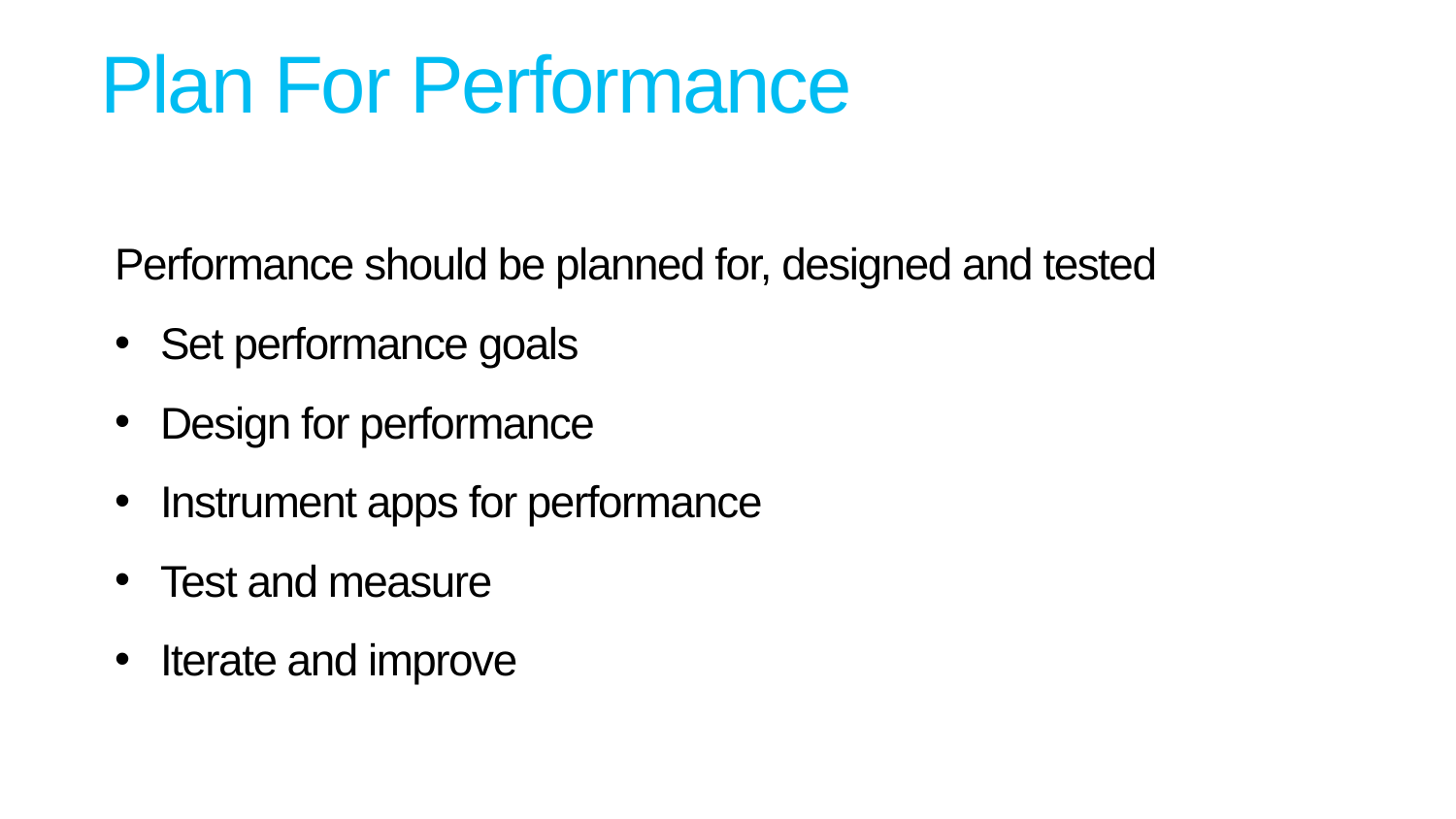

# Plan For Performance
Performance should be planned for, designed and tested
Set performance goals
Design for performance
Instrument apps for performance
Test and measure
Iterate and improve